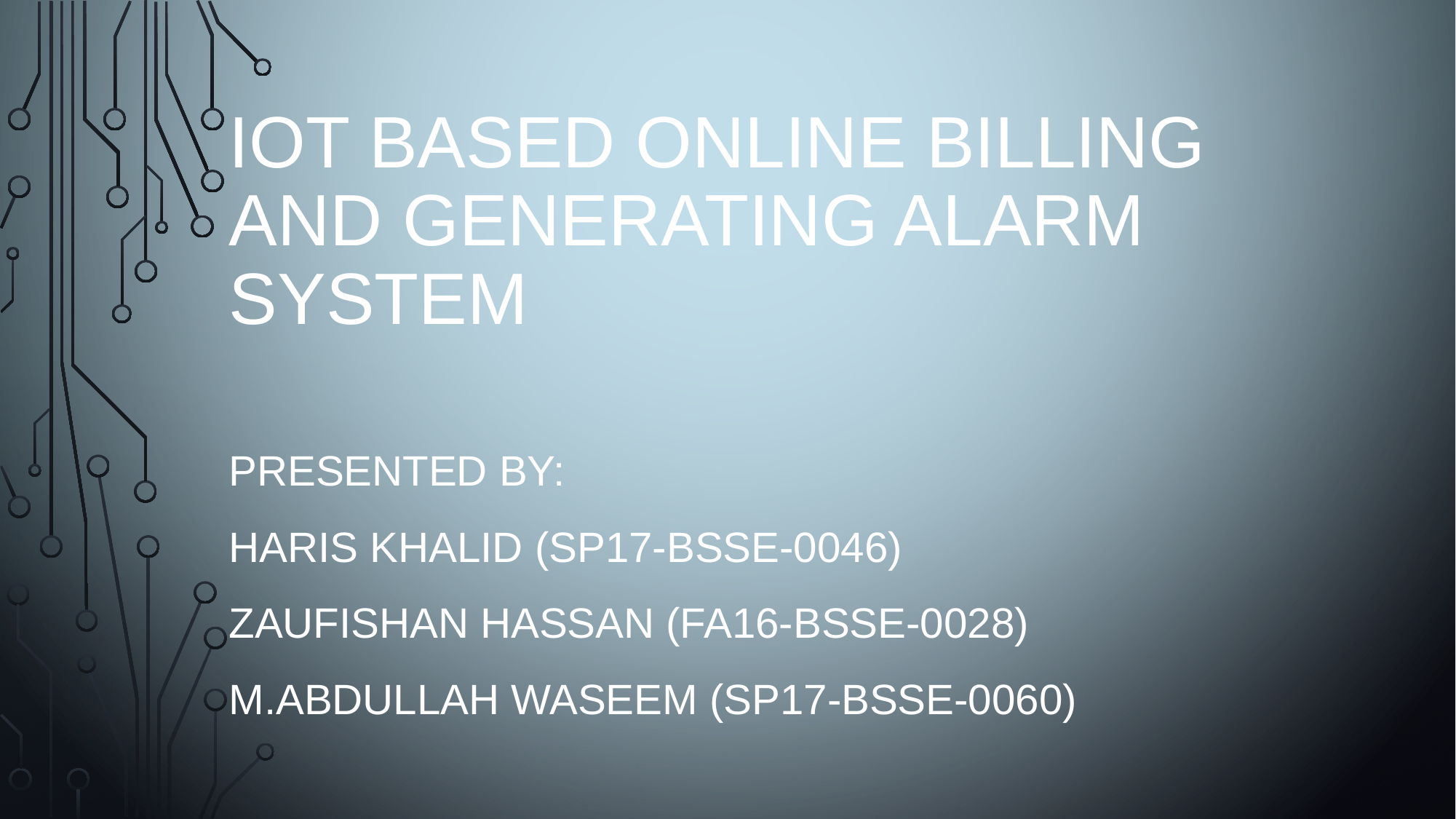

IoT BASED ONLINE BILLING AND GENERATING ALARM SYSTEM
PRESENTED BY:
Haris KHALID (SP17-BSSE-0046)
ZAUFISHAN HASSAN (FA16-BSSE-0028)
M.ABDULLAH WASEEM (SP17-BSSE-0060)